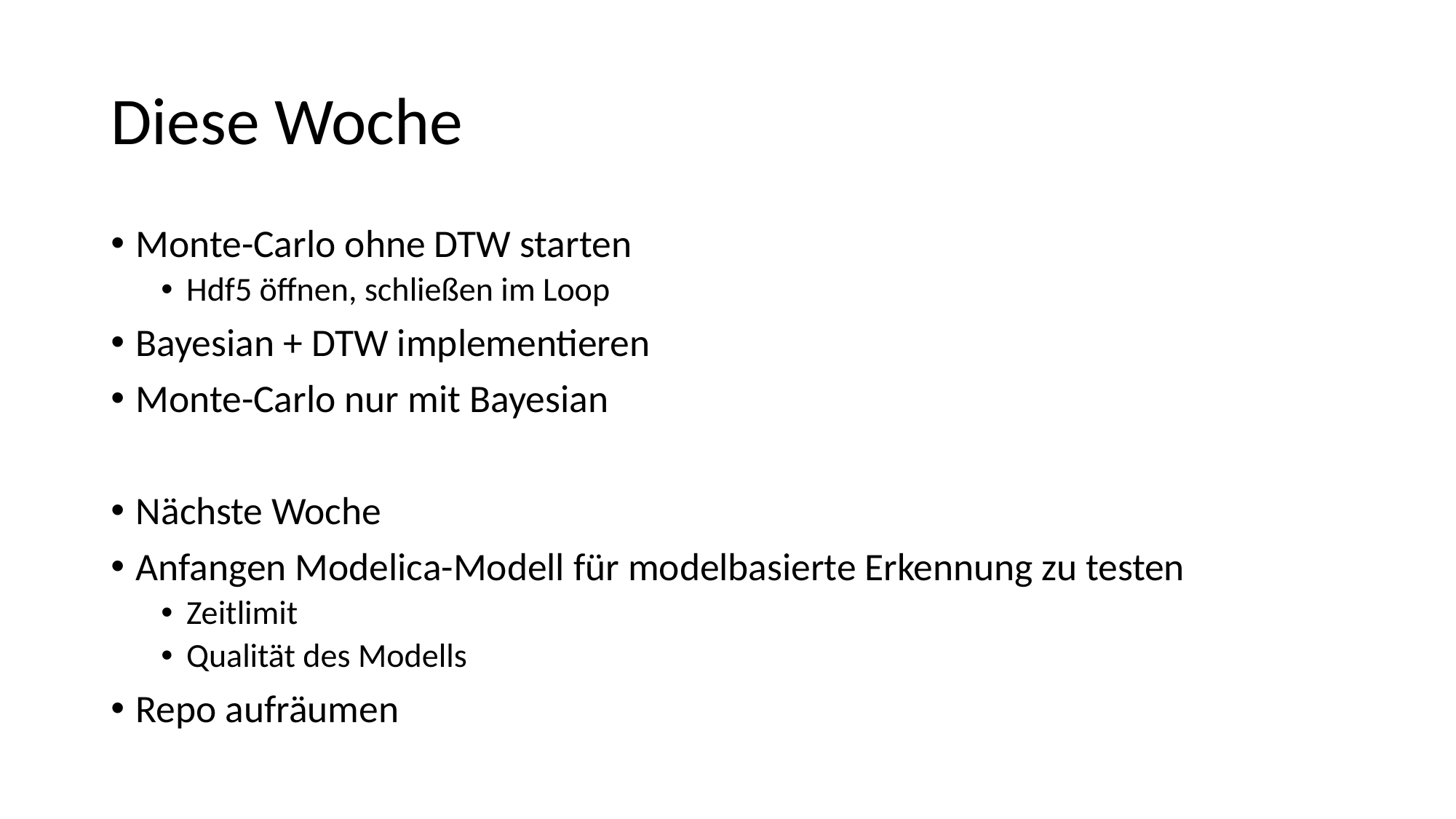

# Diese Woche
Monte-Carlo ohne DTW starten
Hdf5 öffnen, schließen im Loop
Bayesian + DTW implementieren
Monte-Carlo nur mit Bayesian

Nächste Woche
Anfangen Modelica-Modell für modelbasierte Erkennung zu testen
Zeitlimit
Qualität des Modells
Repo aufräumen